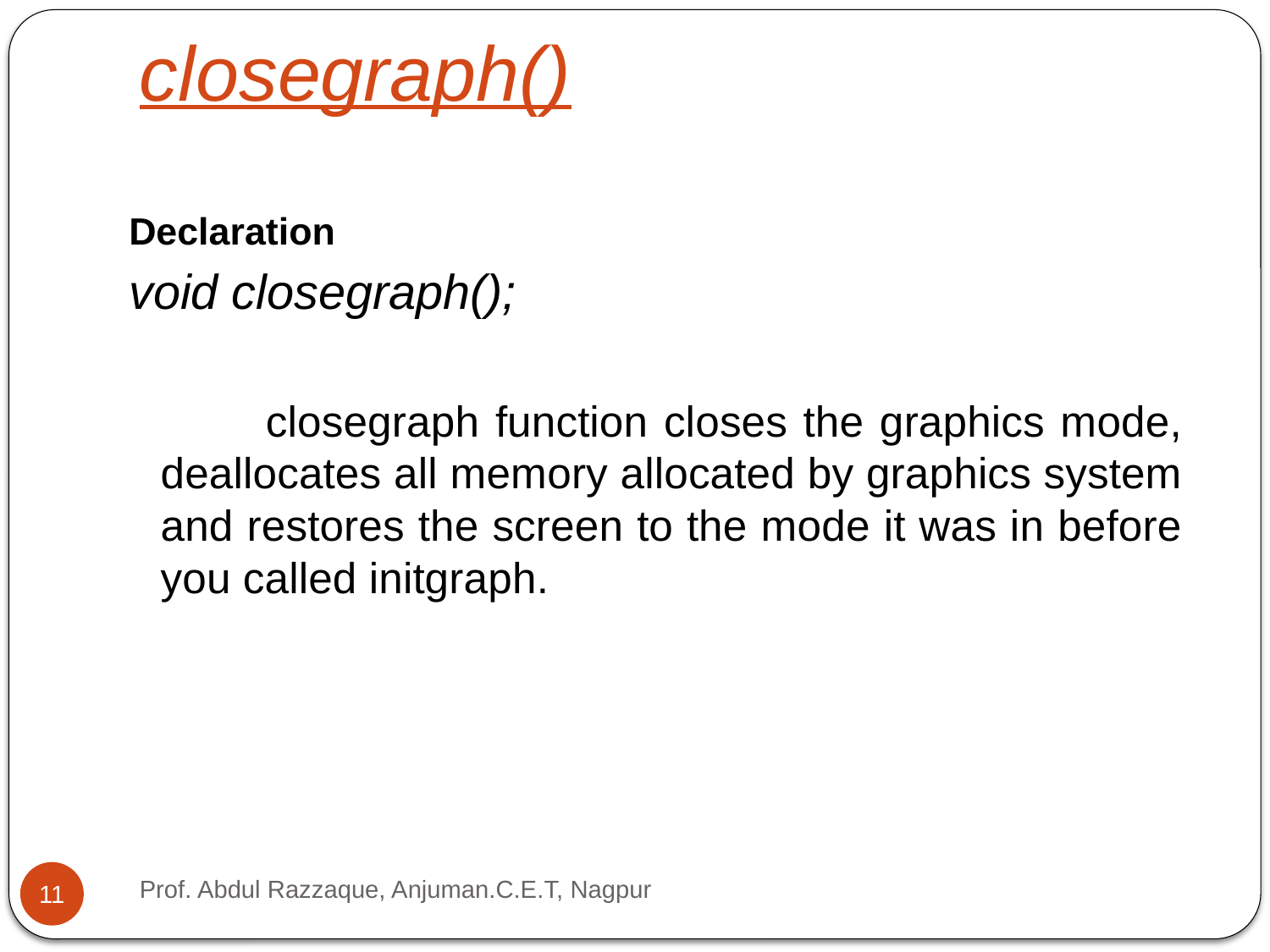

# closegraph()
Declaration
void closegraph();

            closegraph function closes the graphics mode, deallocates all memory allocated by graphics system and restores the screen to the mode it was in before you called initgraph.

Prof. Abdul Razzaque, Anjuman.C.E.T, Nagpur
11